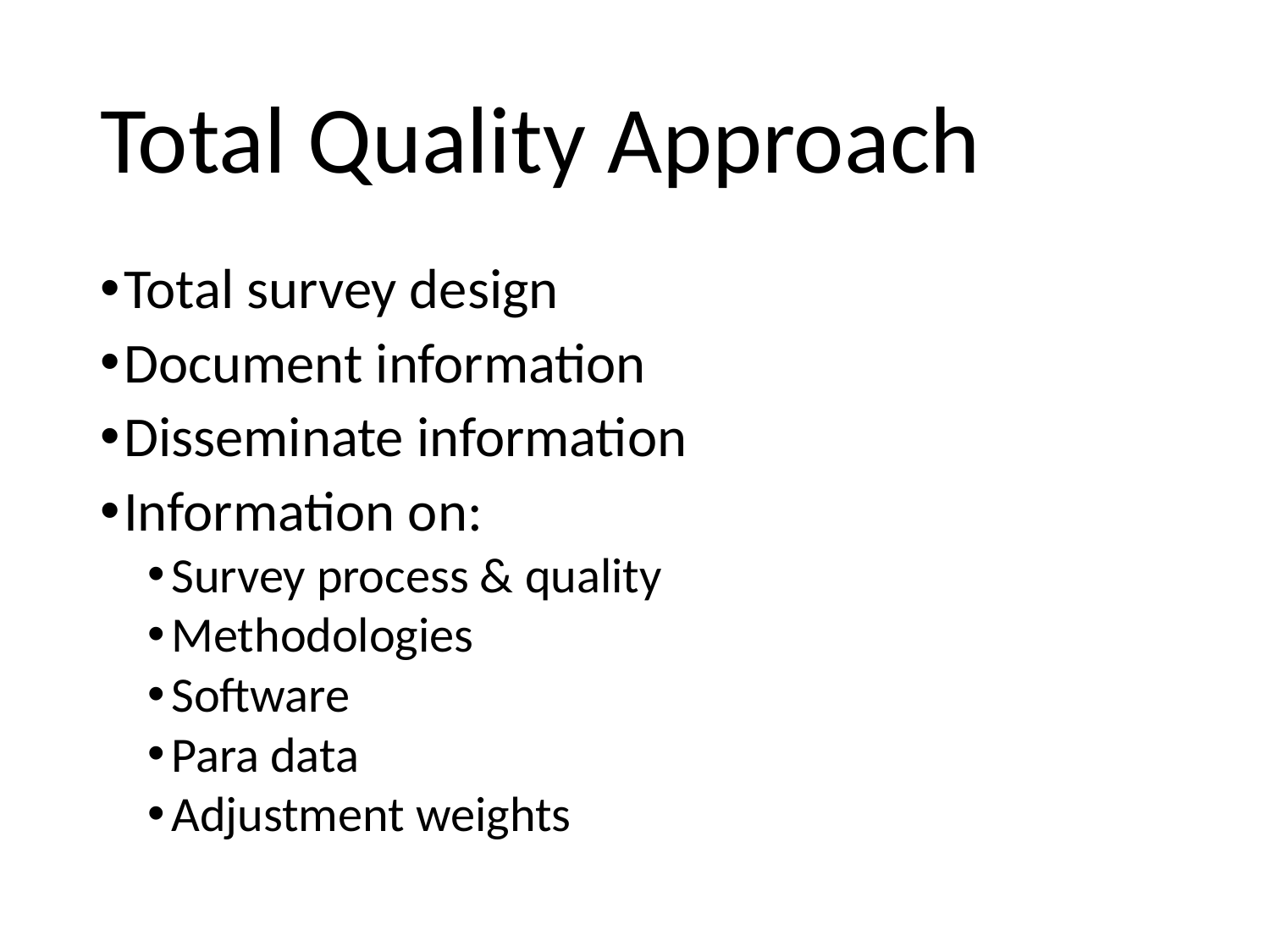

# Total Quality Approach
Total survey design
Document information
Disseminate information
Information on:
Survey process & quality
Methodologies
Software
Para data
Adjustment weights